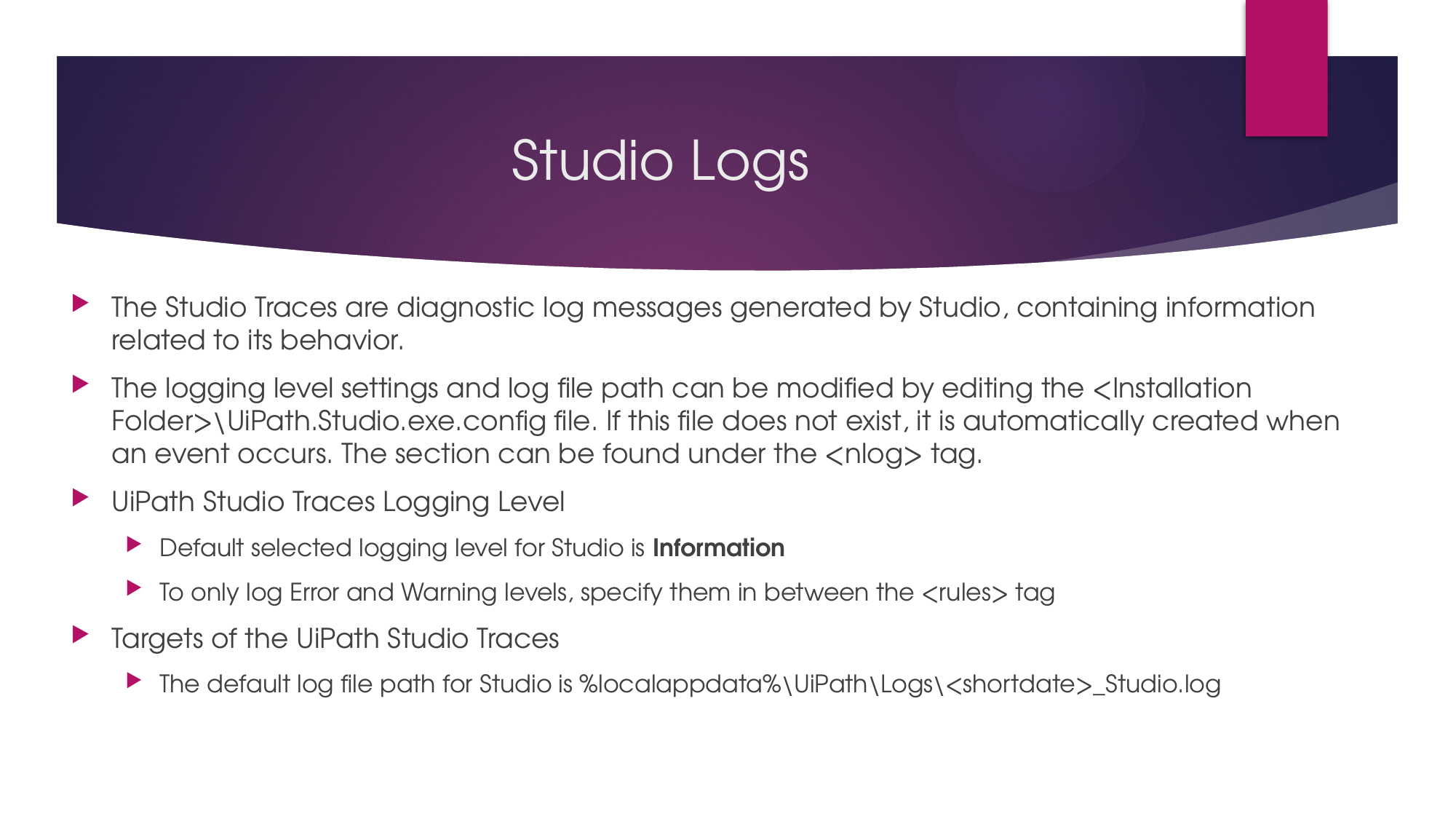

# Studio Logs
The Studio Traces are diagnostic log messages generated by Studio, containing information related to its behavior.
The logging level settings and log file path can be modified by editing the <Installation Folder>\UiPath.Studio.exe.config file. If this file does not exist, it is automatically created when an event occurs. The section can be found under the <nlog> tag.
UiPath Studio Traces Logging Level
Default selected logging level for Studio is Information
To only log Error and Warning levels, specify them in between the <rules> tag
Targets of the UiPath Studio Traces
The default log file path for Studio is %localappdata%\UiPath\Logs\<shortdate>_Studio.log